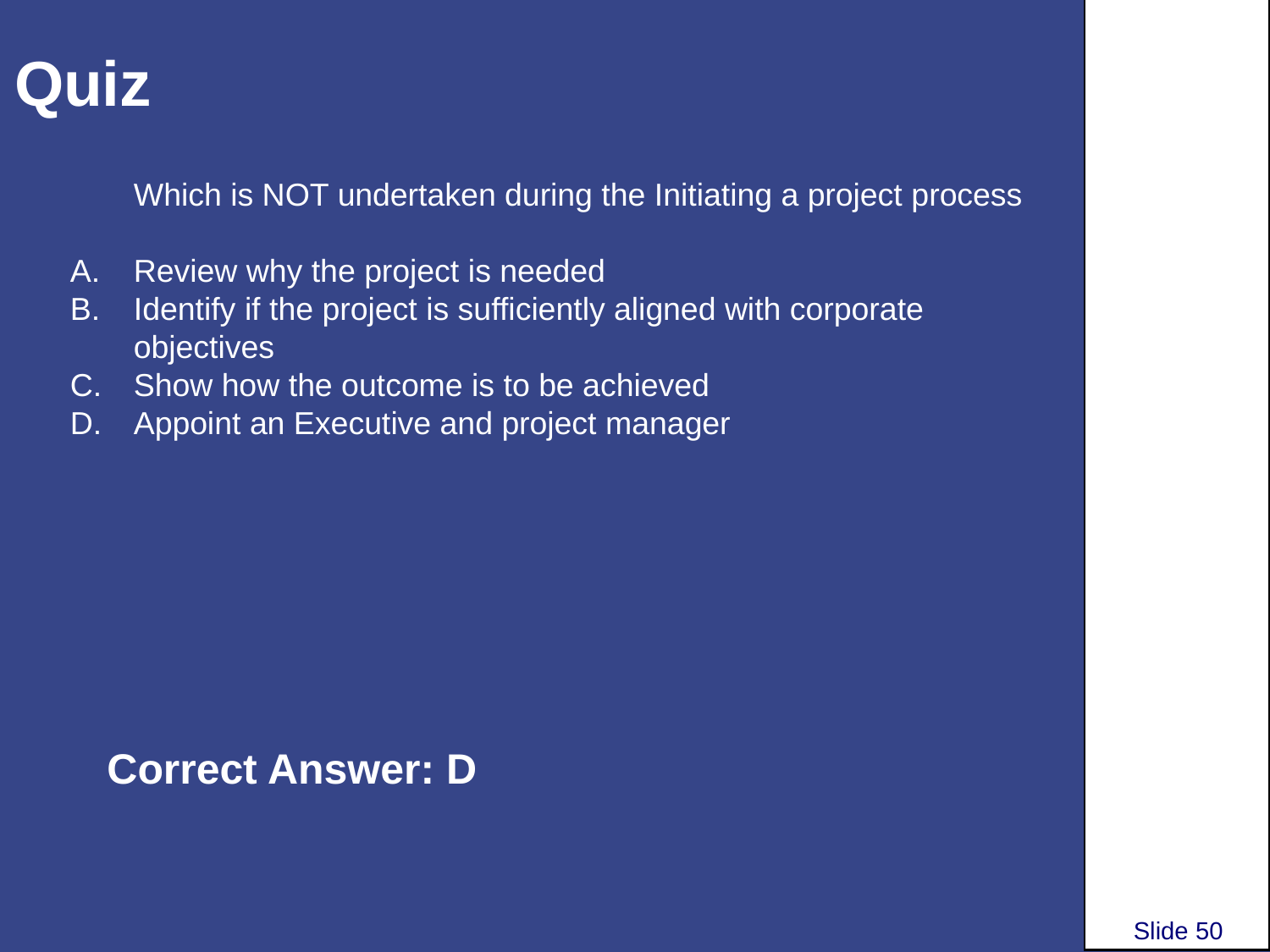

# Quiz
Which is NOT undertaken during the Initiating a project process

Review why the project is needed
Identify if the project is sufficiently aligned with corporate objectives
Show how the outcome is to be achieved
Appoint an Executive and project manager

Correct Answer: D